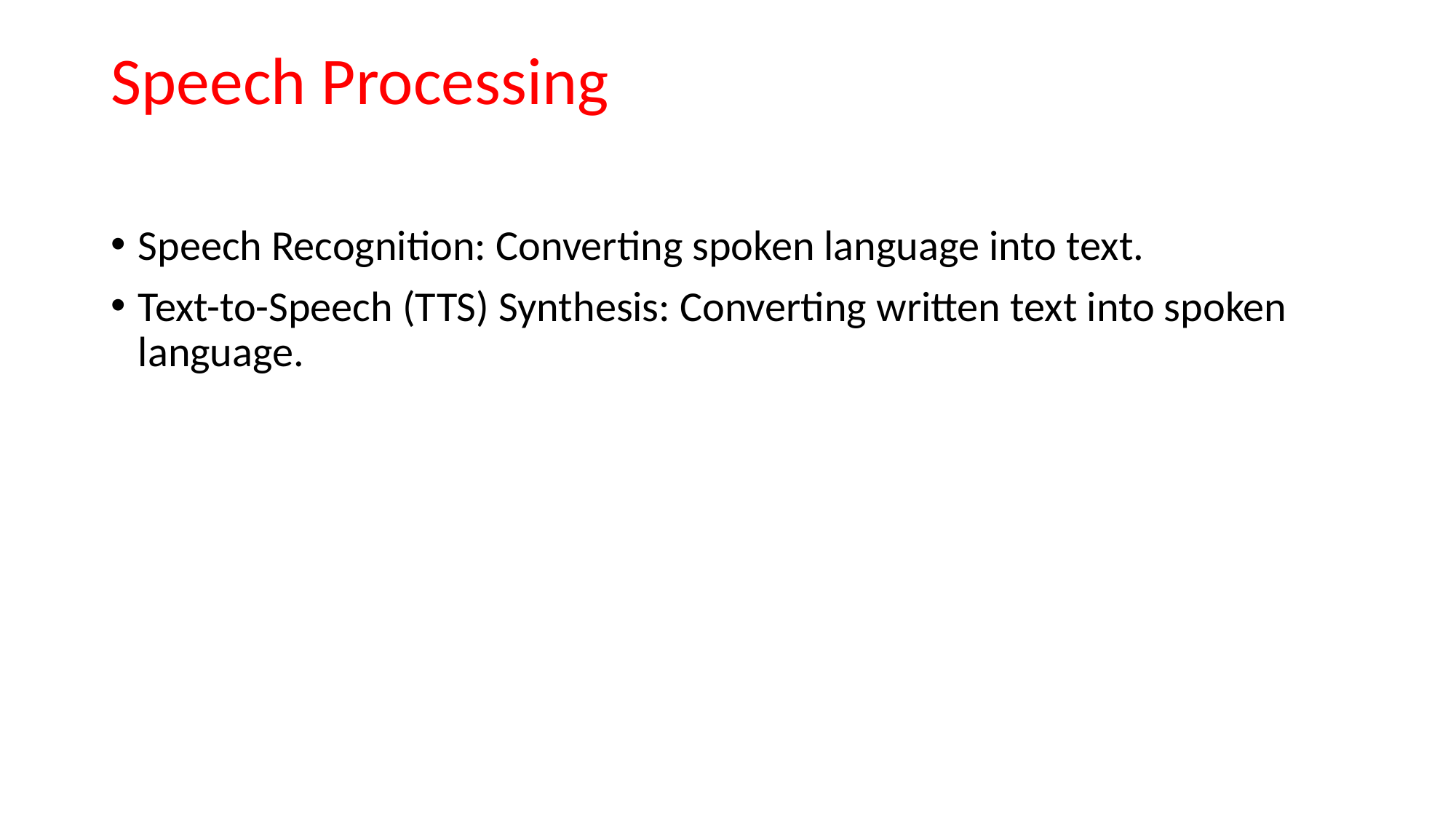

# Speech Processing
Speech Recognition: Converting spoken language into text.
Text-to-Speech (TTS) Synthesis: Converting written text into spoken language.